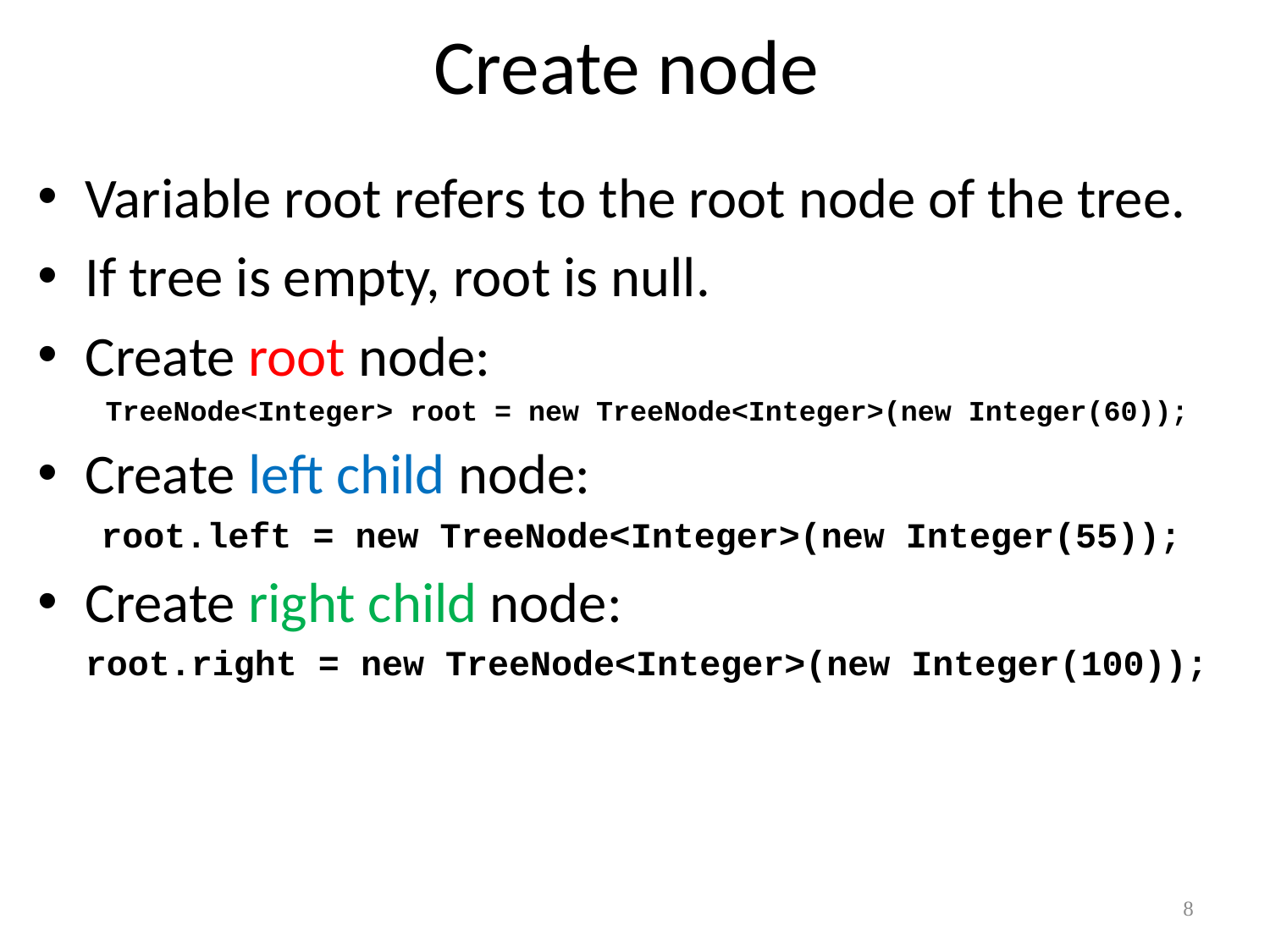

# Create node

Variable root refers to the root node of the tree.
If tree is empty, root is null.
Create root node:
    TreeNode<Integer> root = new TreeNode<Integer>(new Integer(60));
Create left child node:
   root.left = new TreeNode<Integer>(new Integer(55));
Create right child node:
	root.right = new TreeNode<Integer>(new Integer(100));

8